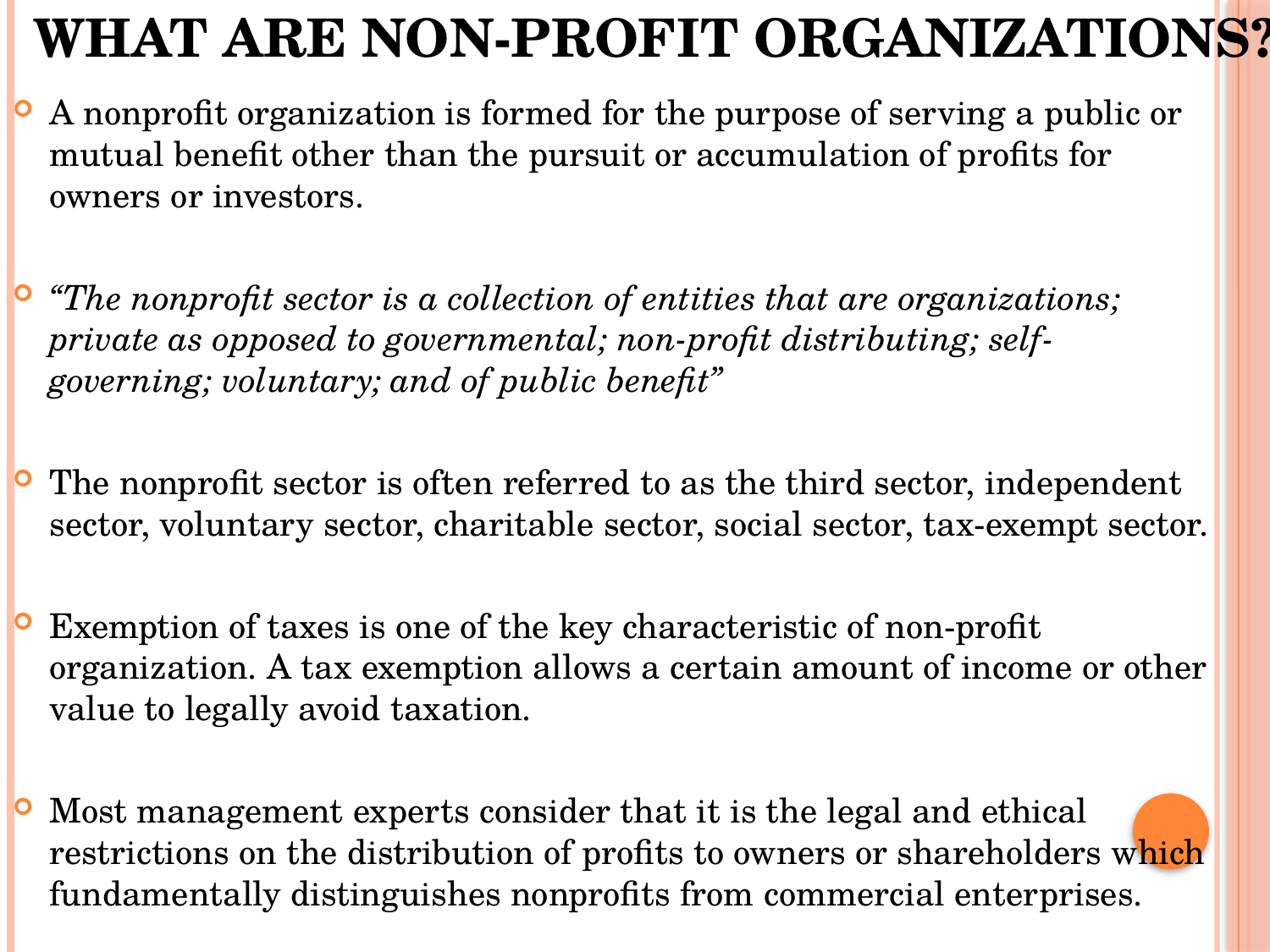

# What are Non-Profit Organizations?
A nonprofit organization is formed for the purpose of serving a public or mutual benefit other than the pursuit or accumulation of profits for owners or investors.

“The nonprofit sector is a collection of entities that are organizations; private as opposed to governmental; non-profit distributing; self-governing; voluntary; and of public benefit”

The nonprofit sector is often referred to as the third sector, independent sector, voluntary sector, charitable sector, social sector, tax-exempt sector.

Exemption of taxes is one of the key characteristic of non-profit organization. A tax exemption allows a certain amount of income or other value to legally avoid taxation.

Most management experts consider that it is the legal and ethical restrictions on the distribution of profits to owners or shareholders which fundamentally distinguishes nonprofits from commercial enterprises.